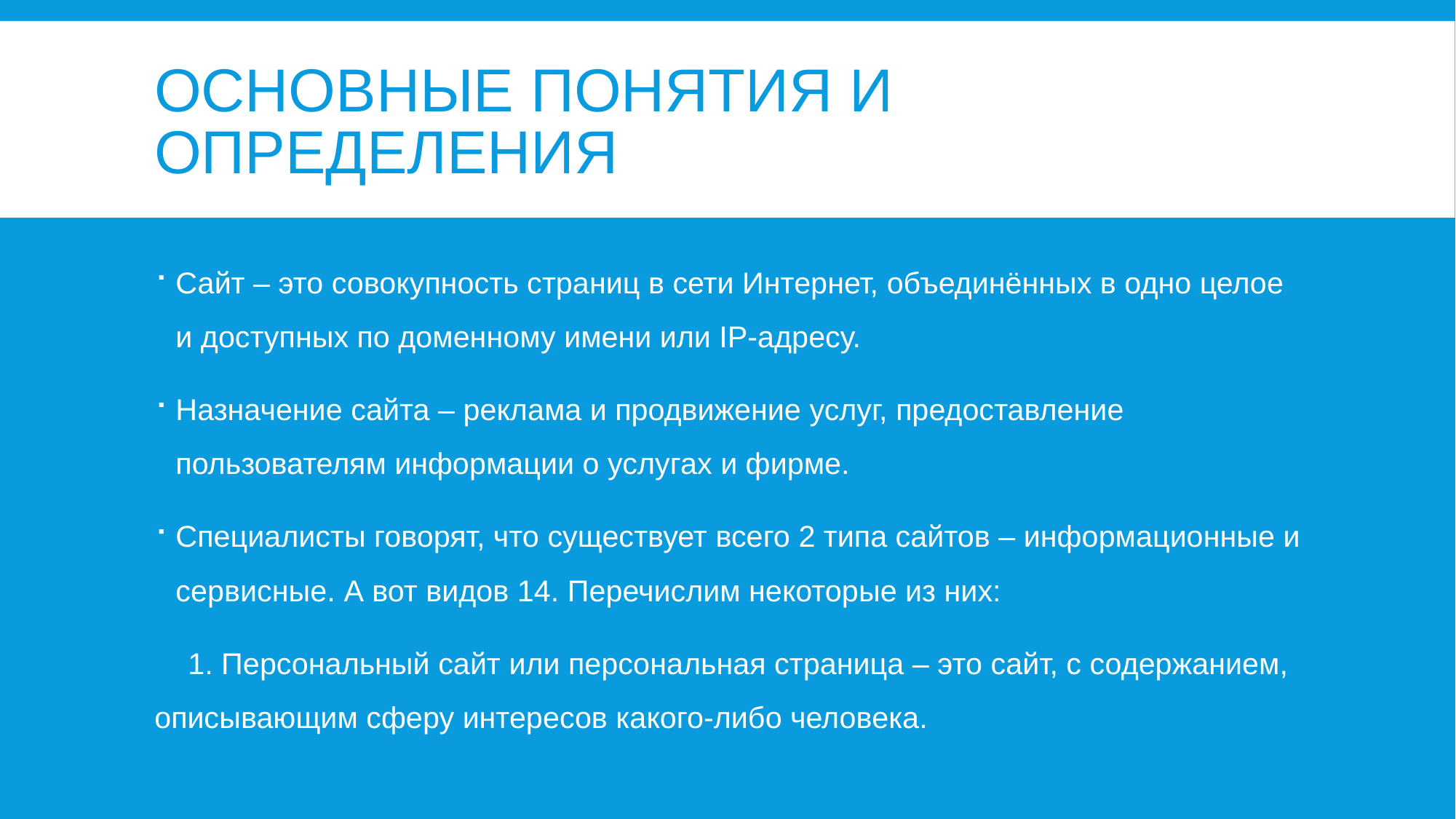

# Основные понятия и определения
Сайт – это совокупность страниц в сети Интернет, объединённых в одно целое и доступных по доменному имени или IP-адресу.
Назначение сайта – реклама и продвижение услуг, предоставление пользователям информации о услугах и фирме.
Специалисты говорят, что существует всего 2 типа сайтов – информационные и сервисные. А вот видов 14. Перечислим некоторые из них:
    1. Персональный сайт или персональная страница – это сайт, с содержанием, описывающим сферу интересов какого-либо человека.